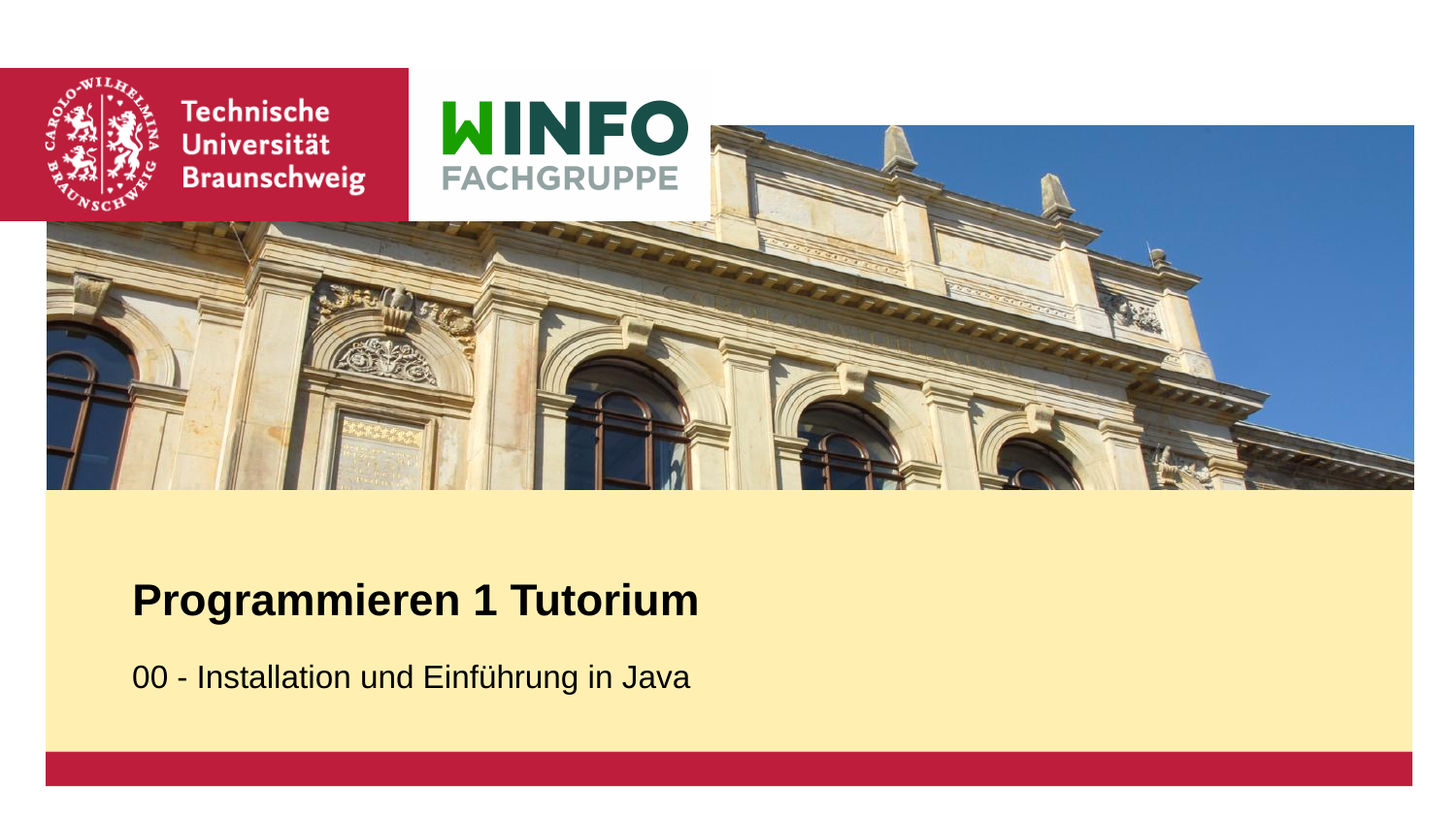

# Programmieren 1 Tutorium
00 - Installation und Einführung in Java